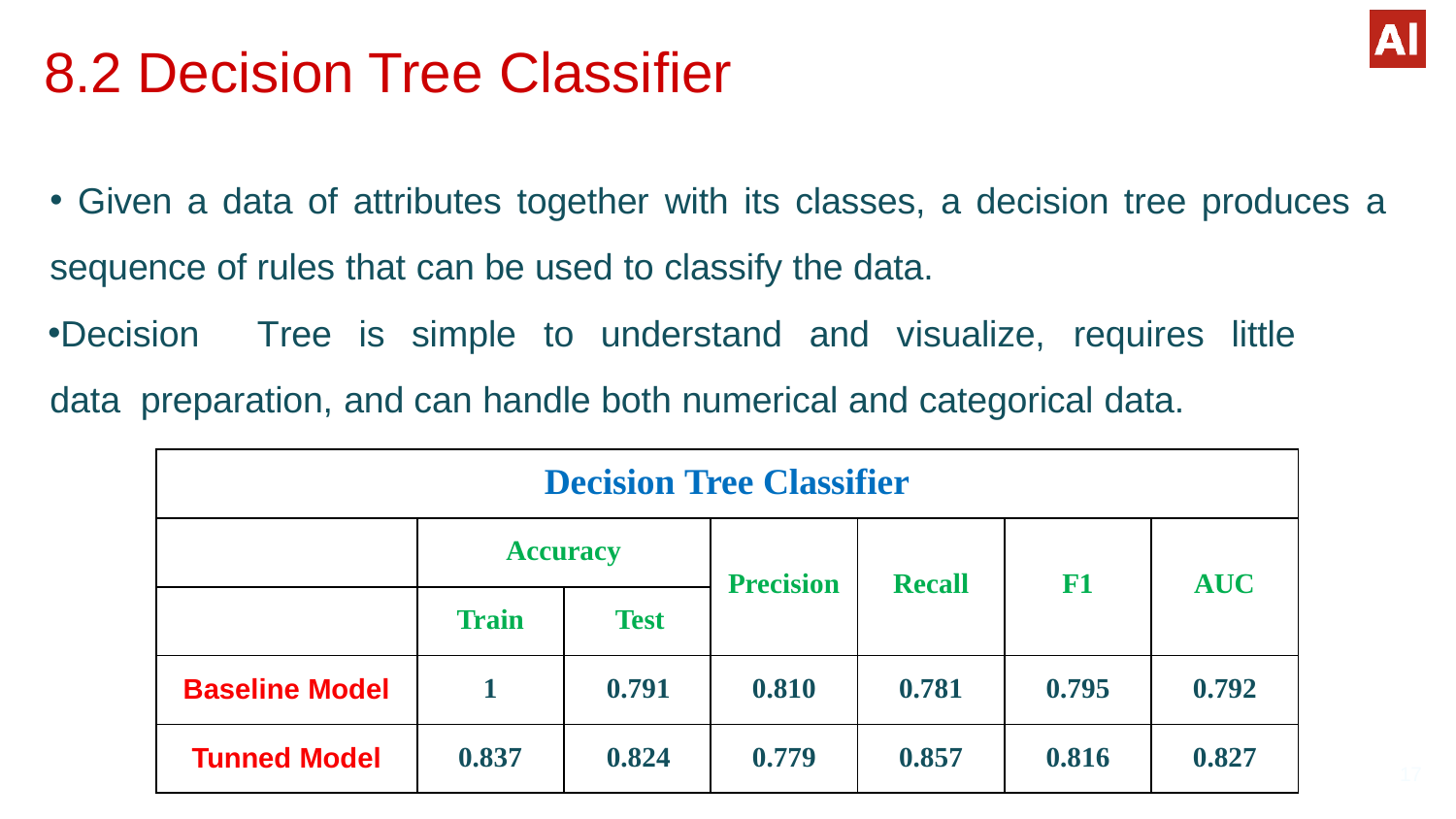

# 8.2 Decision Tree Classifier
Given a data of attributes together with its classes, a decision tree produces a
sequence of rules that can be used to classify the data.
Decision	Tree	is	simple	to	understand	and	visualize,	requires	little	data  preparation, and can handle both numerical and categorical data.
| Decision Tree Classifier |  |  |  |  |  |  |
| --- | --- | --- | --- | --- | --- | --- |
|  | Accuracy |  | Precision | Recall | F1 | AUC |
|  | Train | Test |  |  |  |  |
| Baseline Model | 1 | 0.791 | 0.810 | 0.781 | 0.795 | 0.792 |
| Tunned Model | 0.837 | 0.824 | 0.779 | 0.857 | 0.816 | 0.827 |
17